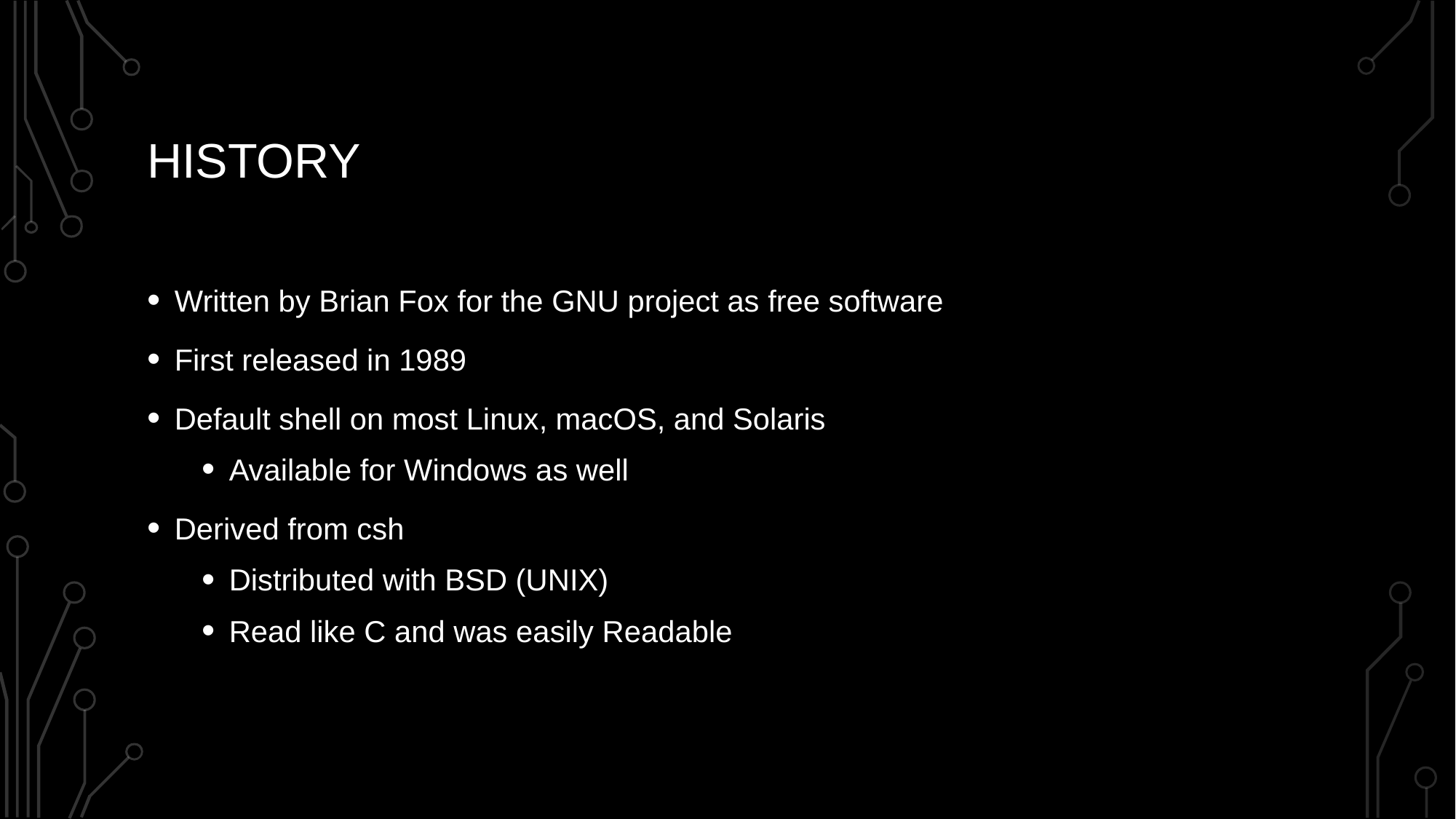

# History
Written by Brian Fox for the GNU project as free software
First released in 1989
Default shell on most Linux, macOS, and Solaris
Available for Windows as well
Derived from csh
Distributed with BSD (UNIX)
Read like C and was easily Readable